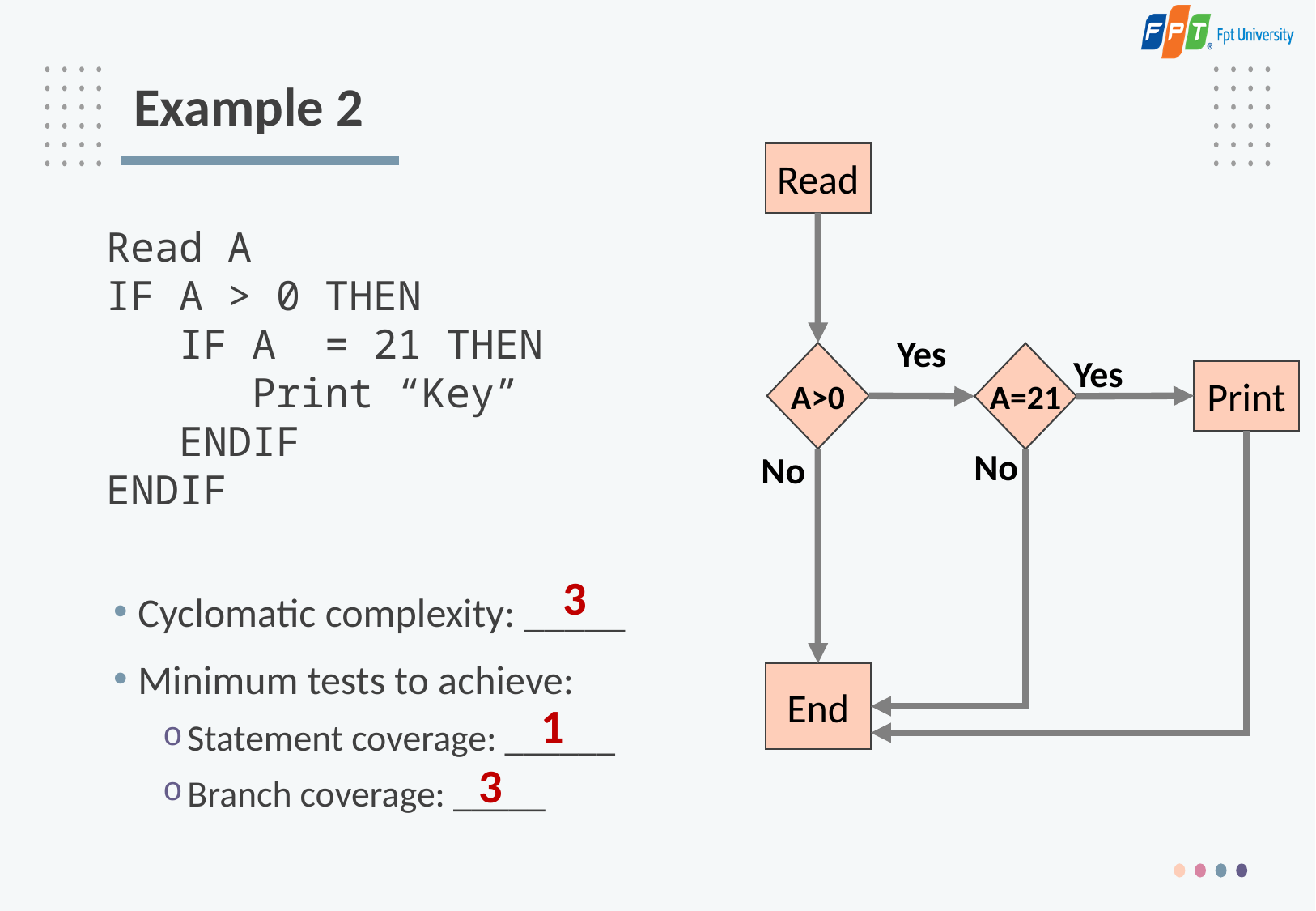

# Example 2
Read
Read A
IF A > 0 THEN
   IF A  = 21 THEN
      Print “Key”
   ENDIF
ENDIF
Yes
A>0
A=21
Yes
Print
No
No
3
Cyclomatic complexity: _____
Minimum tests to achieve:
Statement coverage: ______
Branch coverage: _____
End
1
3